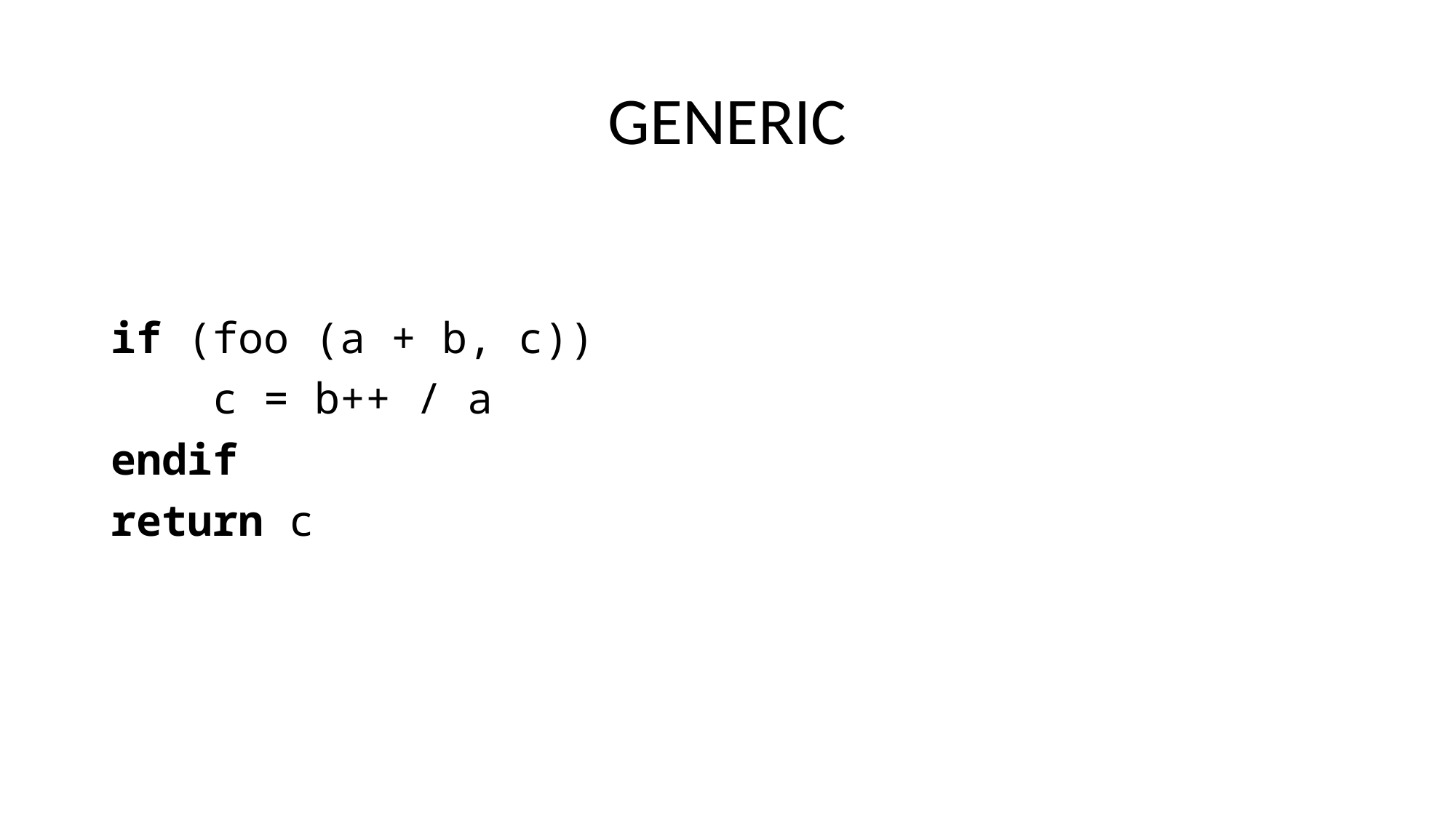

# GENERIC
if (foo (a + b, c))
    c = b++ / a
endif
return c